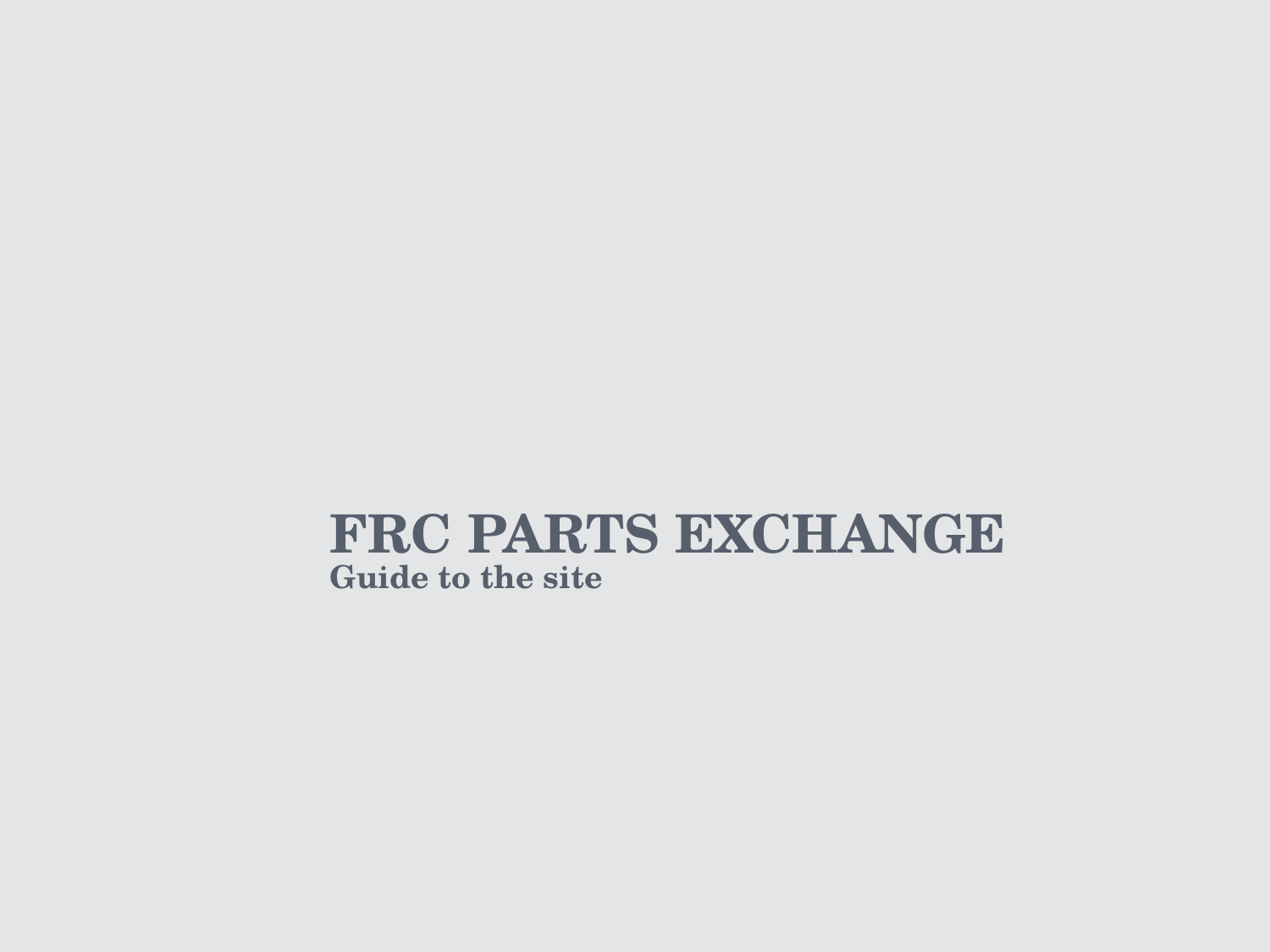

# FRC Parts Exchange
Guide to the site